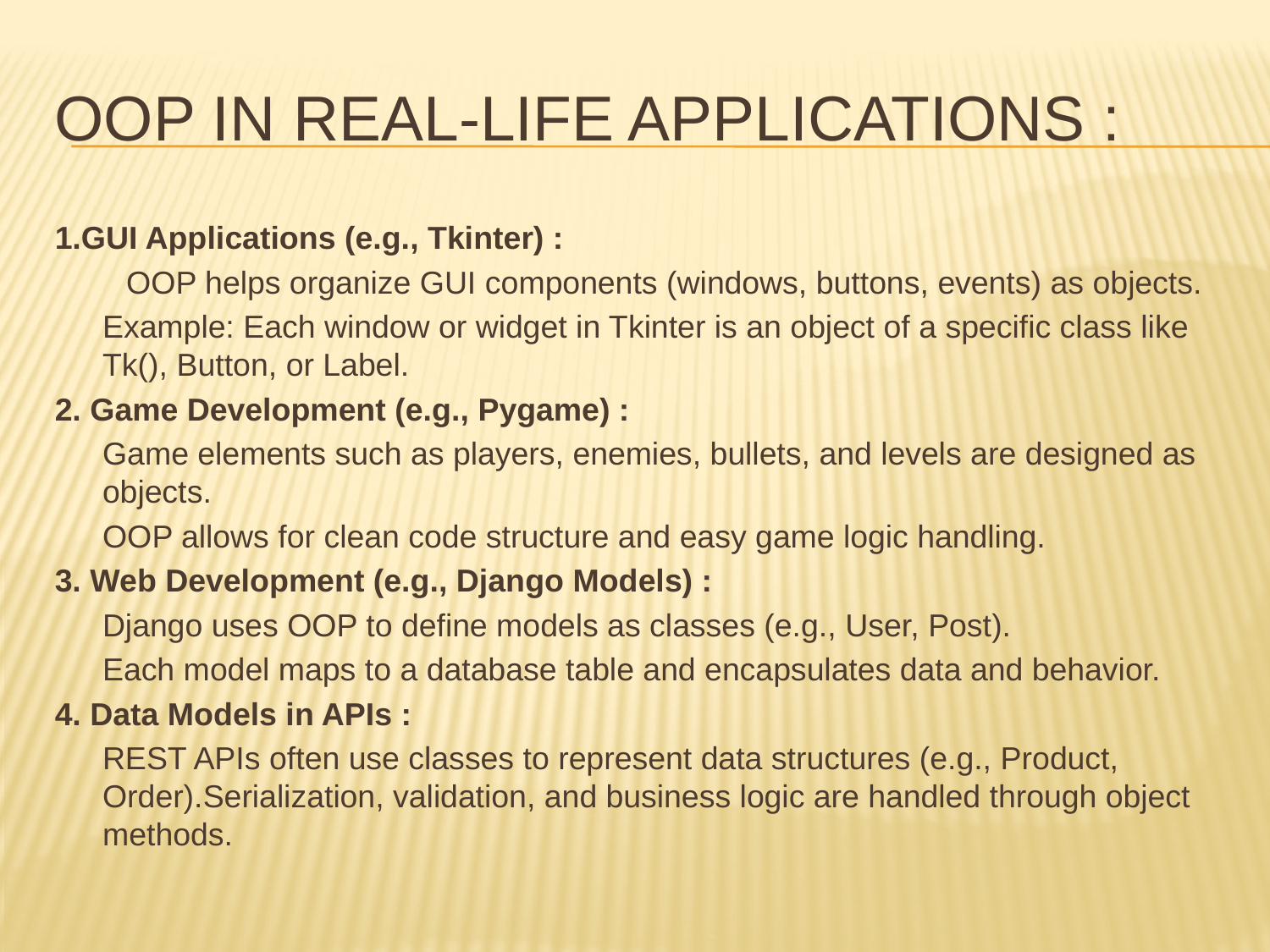

# OOP in Real-Life Applications :
1.GUI Applications (e.g., Tkinter) :
	OOP helps organize GUI components (windows, buttons, events) as objects.
	Example: Each window or widget in Tkinter is an object of a specific class like Tk(), Button, or Label.
2. Game Development (e.g., Pygame) :
	Game elements such as players, enemies, bullets, and levels are designed as objects.
	OOP allows for clean code structure and easy game logic handling.
3. Web Development (e.g., Django Models) :
	Django uses OOP to define models as classes (e.g., User, Post).
	Each model maps to a database table and encapsulates data and behavior.
4. Data Models in APIs :
	REST APIs often use classes to represent data structures (e.g., Product, Order).Serialization, validation, and business logic are handled through object methods.